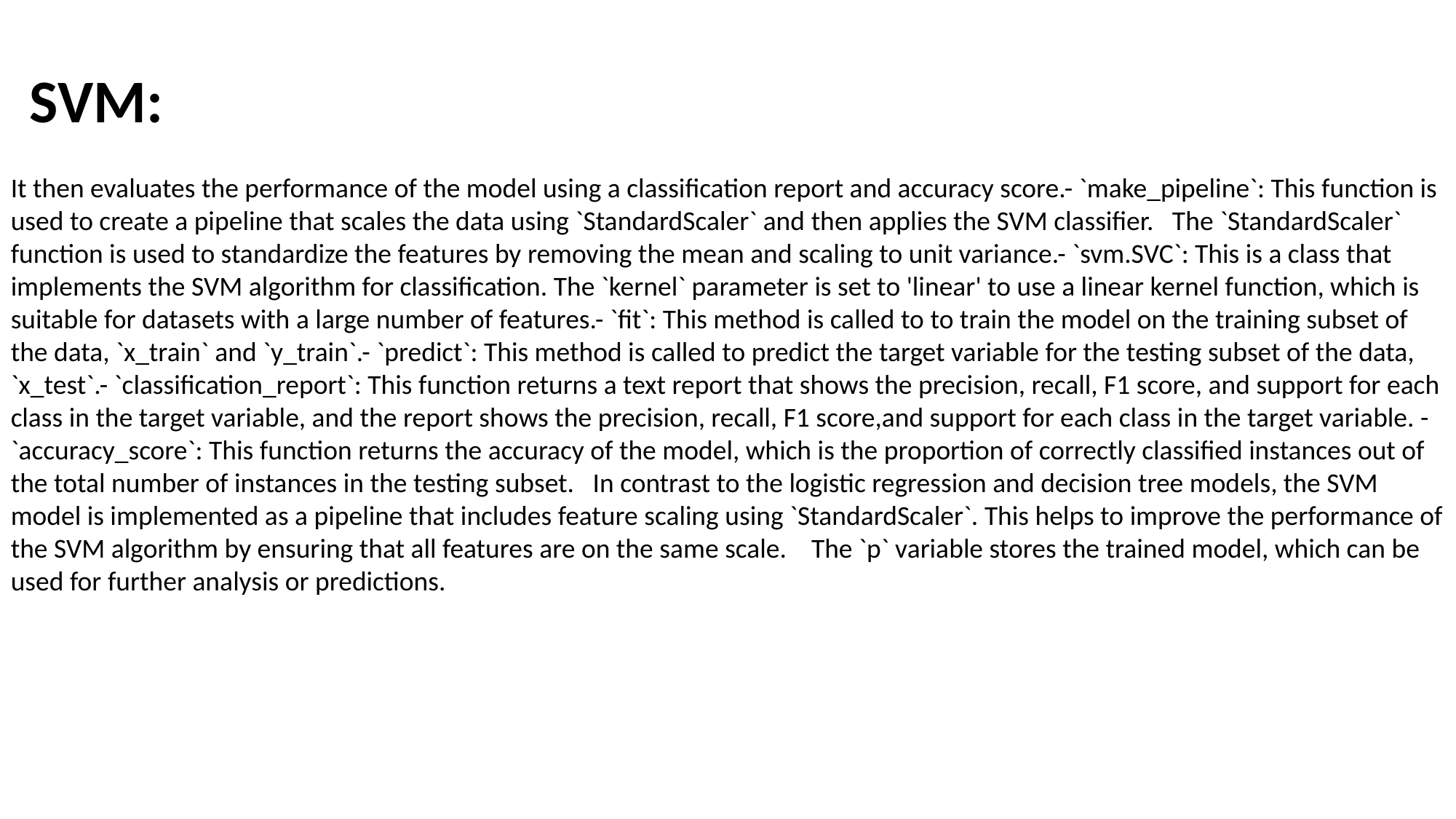

SVM:
It then evaluates the performance of the model using a classification report and accuracy score.- `make_pipeline`: This function is used to create a pipeline that scales the data using `StandardScaler` and then applies the SVM classifier.   The `StandardScaler` function is used to standardize the features by removing the mean and scaling to unit variance.- `svm.SVC`: This is a class that implements the SVM algorithm for classification. The `kernel` parameter is set to 'linear' to use a linear kernel function, which is suitable for datasets with a large number of features.- `fit`: This method is called to to train the model on the training subset of the data, `x_train` and `y_train`.- `predict`: This method is called to predict the target variable for the testing subset of the data, `x_test`.- `classification_report`: This function returns a text report that shows the precision, recall, F1 score, and support for each class in the target variable, and the report shows the precision, recall, F1 score,and support for each class in the target variable. - `accuracy_score`: This function returns the accuracy of the model, which is the proportion of correctly classified instances out of the total number of instances in the testing subset.   In contrast to the logistic regression and decision tree models, the SVM model is implemented as a pipeline that includes feature scaling using `StandardScaler`. This helps to improve the performance of the SVM algorithm by ensuring that all features are on the same scale.    The `p` variable stores the trained model, which can be used for further analysis or predictions.